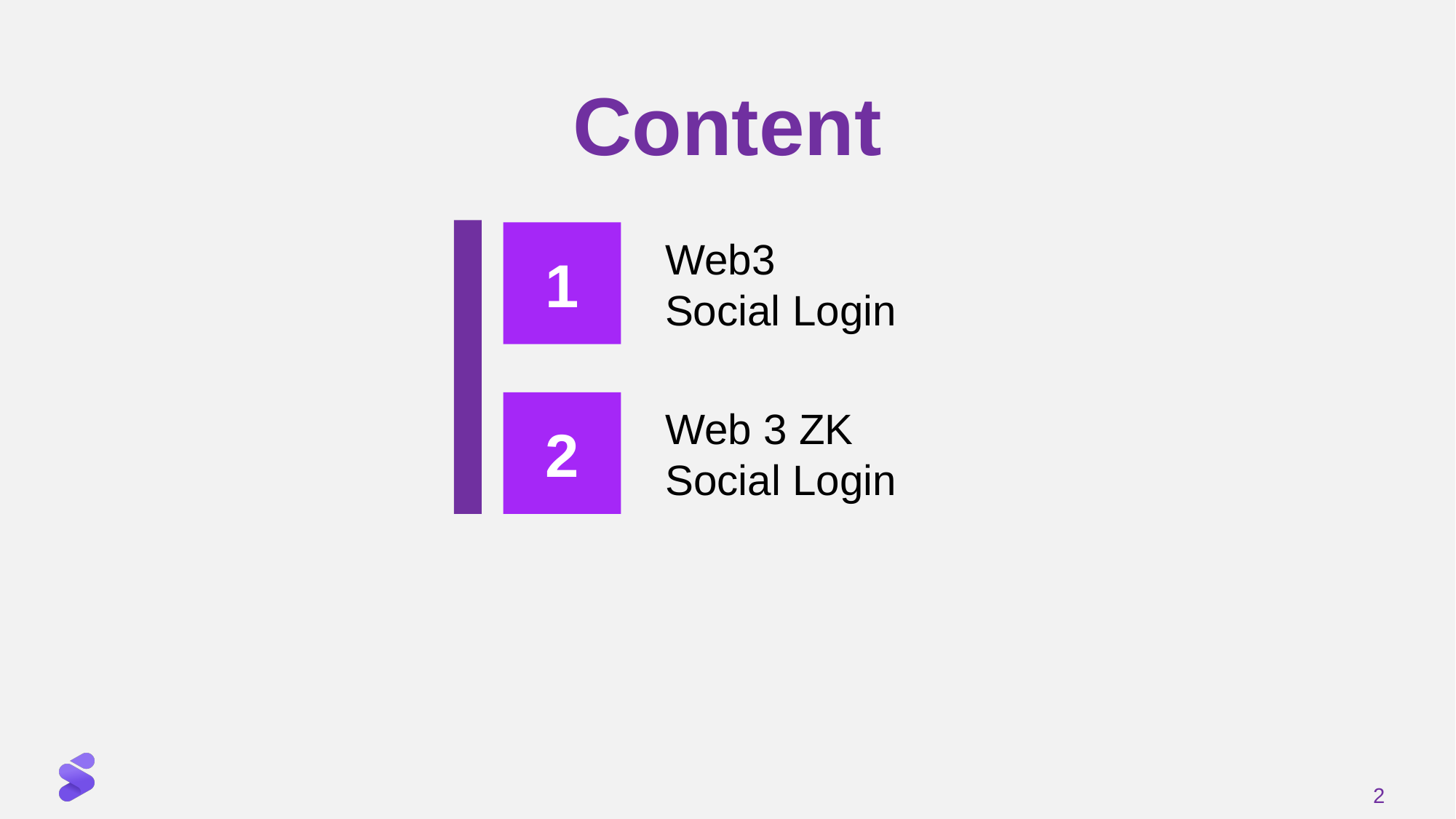

# Content

1
Web3
Social Login
2
Web 3 ZK
Social Login
2